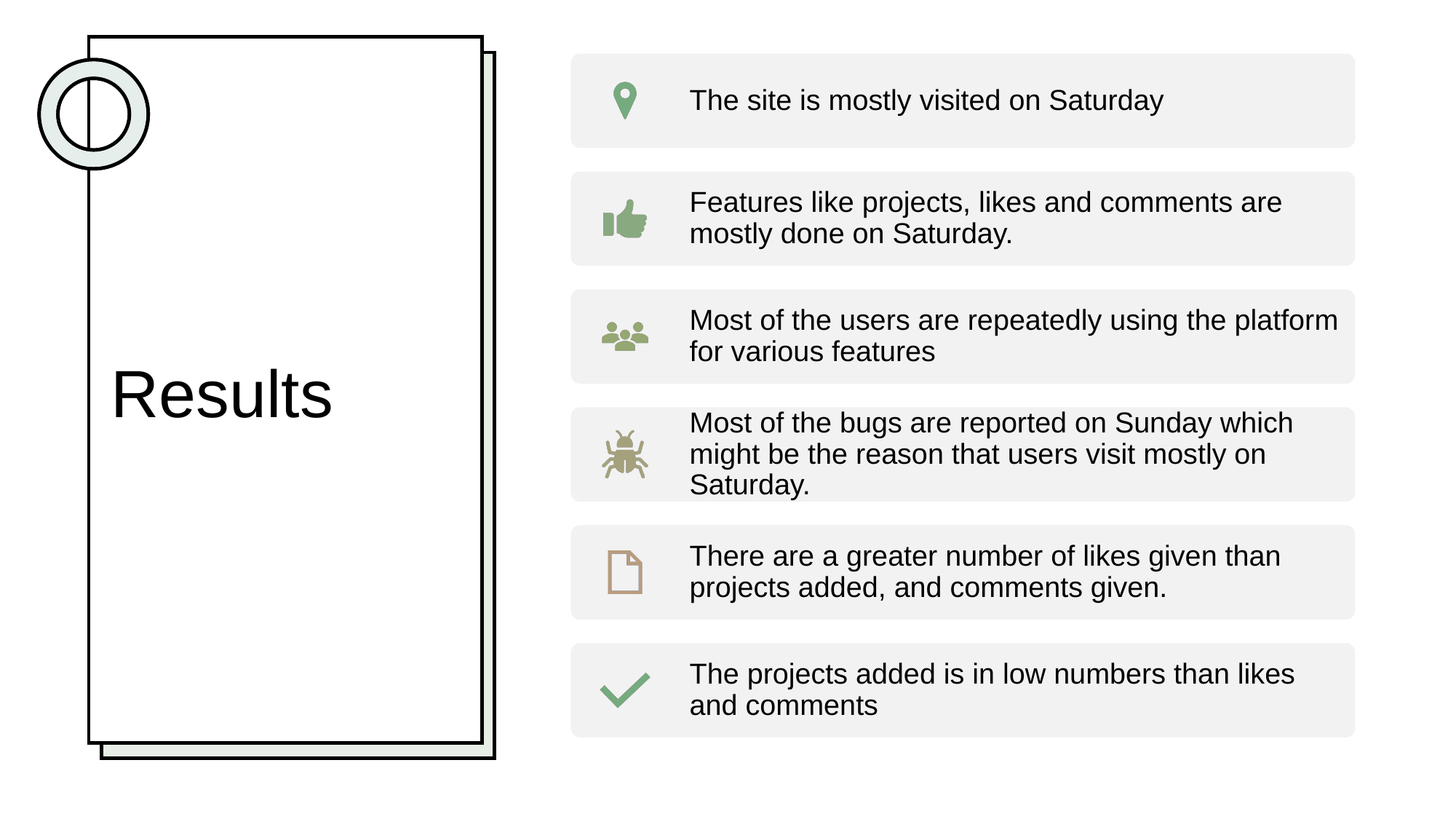

The site is mostly visited on Saturday
Features like projects, likes and comments are mostly done on Saturday.
Most of the users are repeatedly using the platform for various features
Most of the bugs are reported on Sunday which might be the reason that users visit mostly on Saturday.
There are a greater number of likes given than projects added, and comments given.
The projects added is in low numbers than likes and comments

# Results